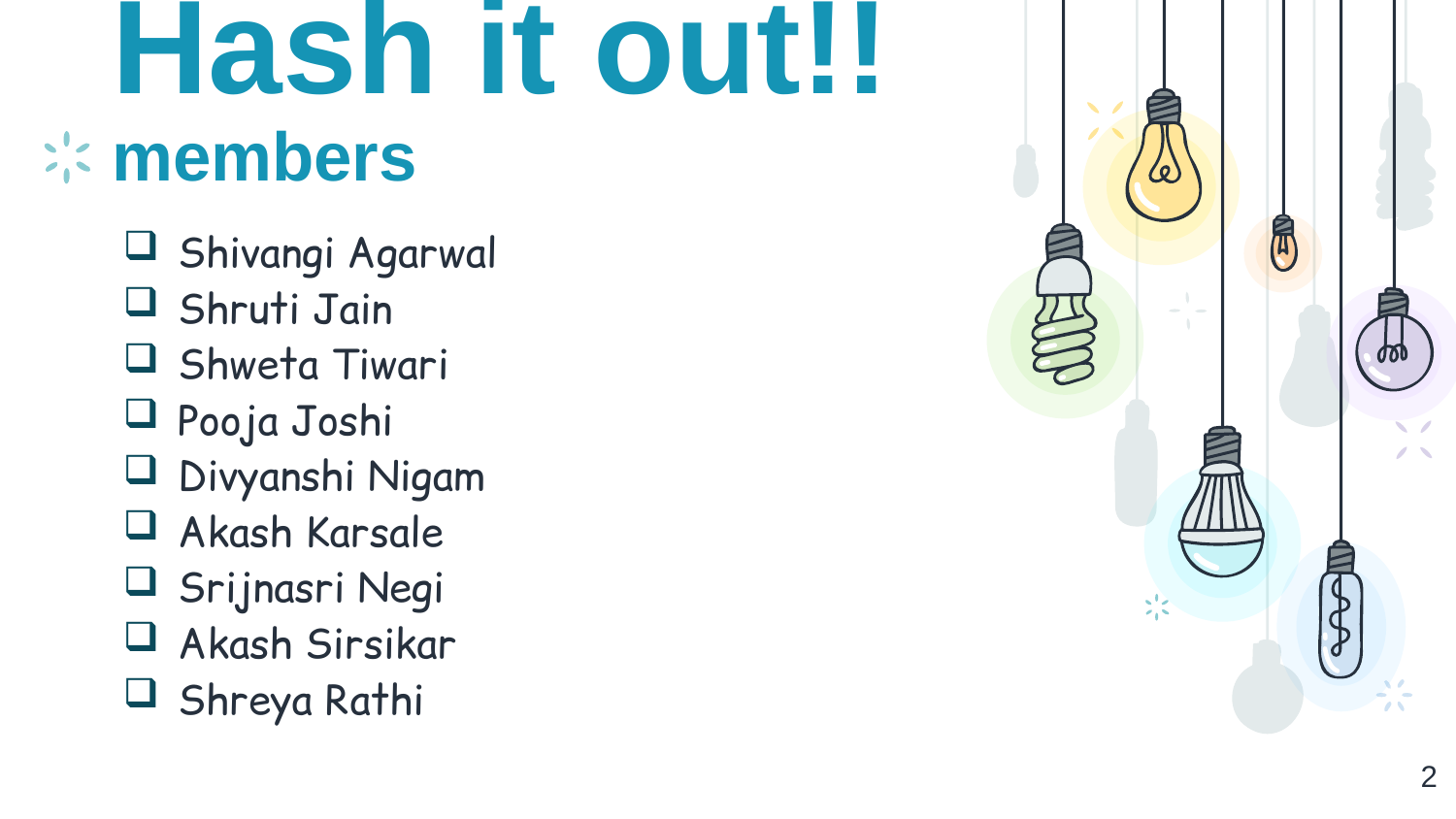

# Hash it out!!  members
Shivangi Agarwal
Shruti Jain
Shweta Tiwari
Pooja Joshi
Divyanshi Nigam
Akash Karsale
Srijnasri Negi
Akash Sirsikar
Shreya Rathi

2